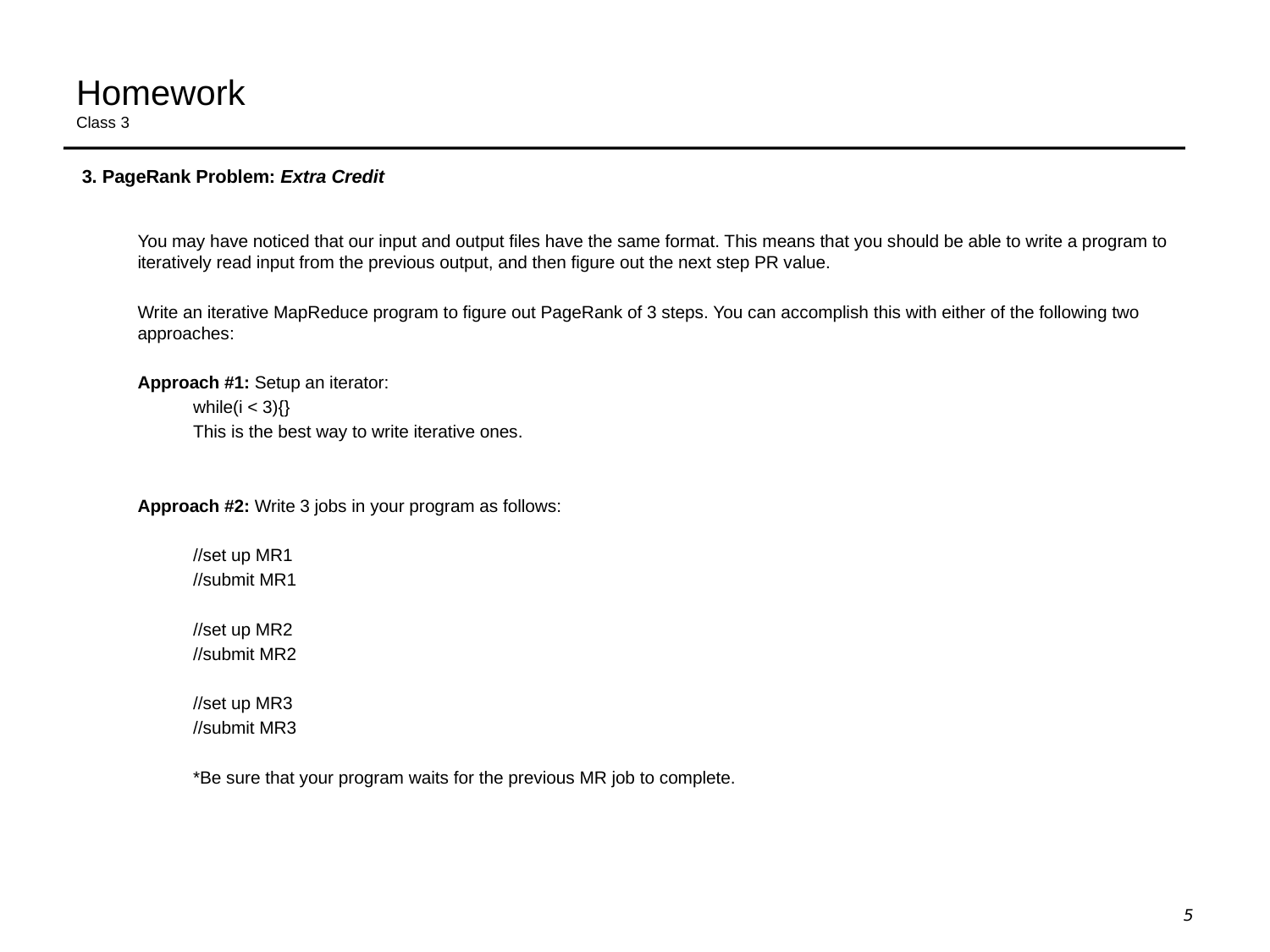

# Homework Class 3
3. PageRank Problem: Extra Credit

You may have noticed that our input and output files have the same format. This means that you should be able to write a program to iteratively read input from the previous output, and then figure out the next step PR value.

Write an iterative MapReduce program to figure out PageRank of 3 steps. You can accomplish this with either of the following two approaches:

Approach #1: Setup an iterator:
while(i < 3){}
This is the best way to write iterative ones.

Approach #2: Write 3 jobs in your program as follows:

//set up MR1
//submit MR1

//set up MR2
//submit MR2

//set up MR3
//submit MR3

*Be sure that your program waits for the previous MR job to complete.

5